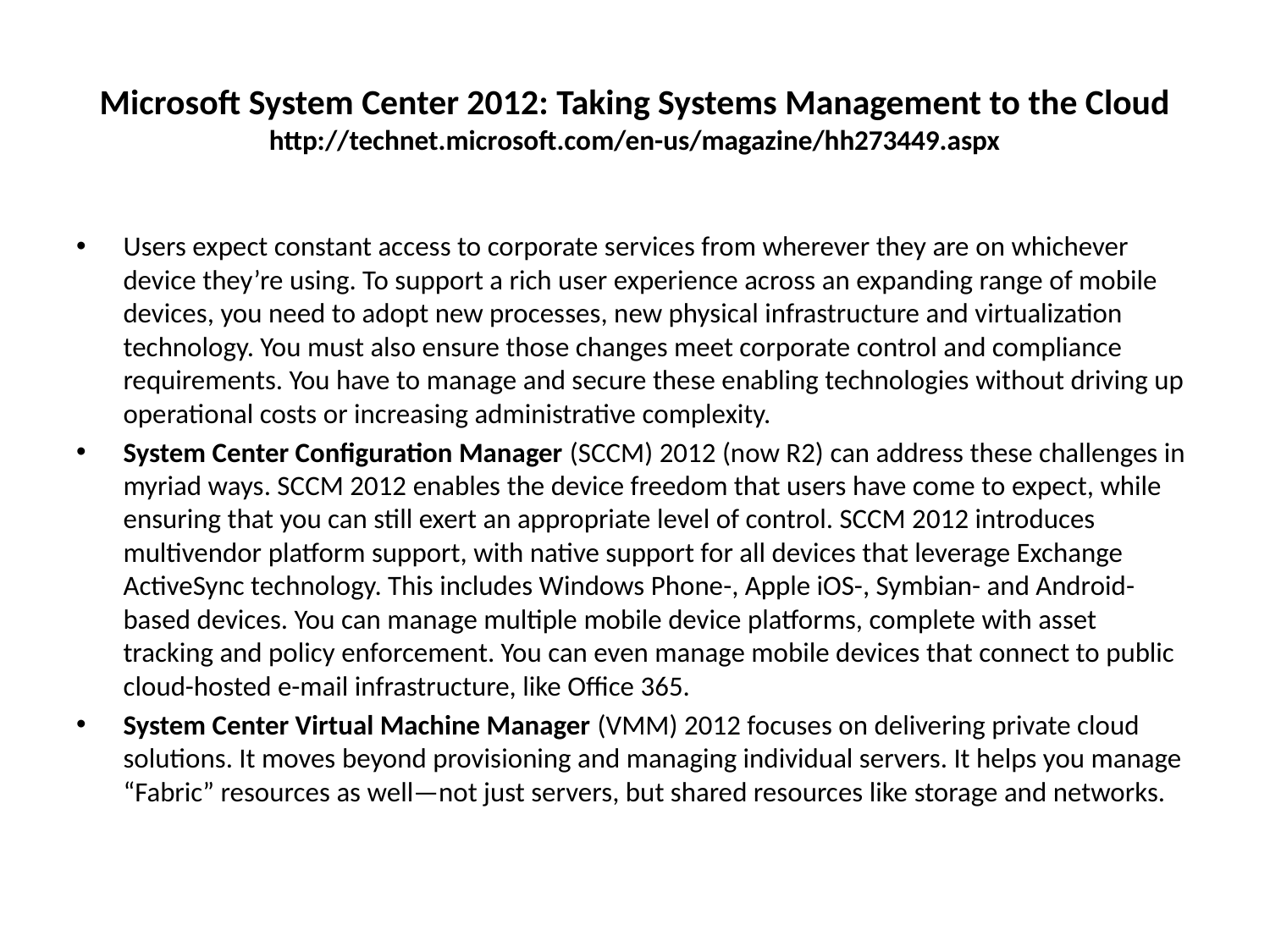

# Microsoft System Center 2012: Taking Systems Management to the Cloud http://technet.microsoft.com/en-us/magazine/hh273449.aspx
Users expect constant access to corporate services from wherever they are on whichever device they’re using. To support a rich user experience across an expanding range of mobile devices, you need to adopt new processes, new physical infrastructure and virtualization technology. You must also ensure those changes meet corporate control and compliance requirements. You have to manage and secure these enabling technologies without driving up operational costs or increasing administrative complexity.
System Center Configuration Manager (SCCM) 2012 (now R2) can address these challenges in myriad ways. SCCM 2012 enables the device freedom that users have come to expect, while ensuring that you can still exert an appropriate level of control. SCCM 2012 introduces multivendor platform support, with native support for all devices that leverage Exchange ActiveSync technology. This includes Windows Phone-, Apple iOS-, Symbian- and Android-based devices. You can manage multiple mobile device platforms, complete with asset tracking and policy enforcement. You can even manage mobile devices that connect to public cloud-hosted e-mail infrastructure, like Office 365.
System Center Virtual Machine Manager (VMM) 2012 focuses on delivering private cloud solutions. It moves beyond provisioning and managing individual servers. It helps you manage “Fabric” resources as well—not just servers, but shared resources like storage and networks.